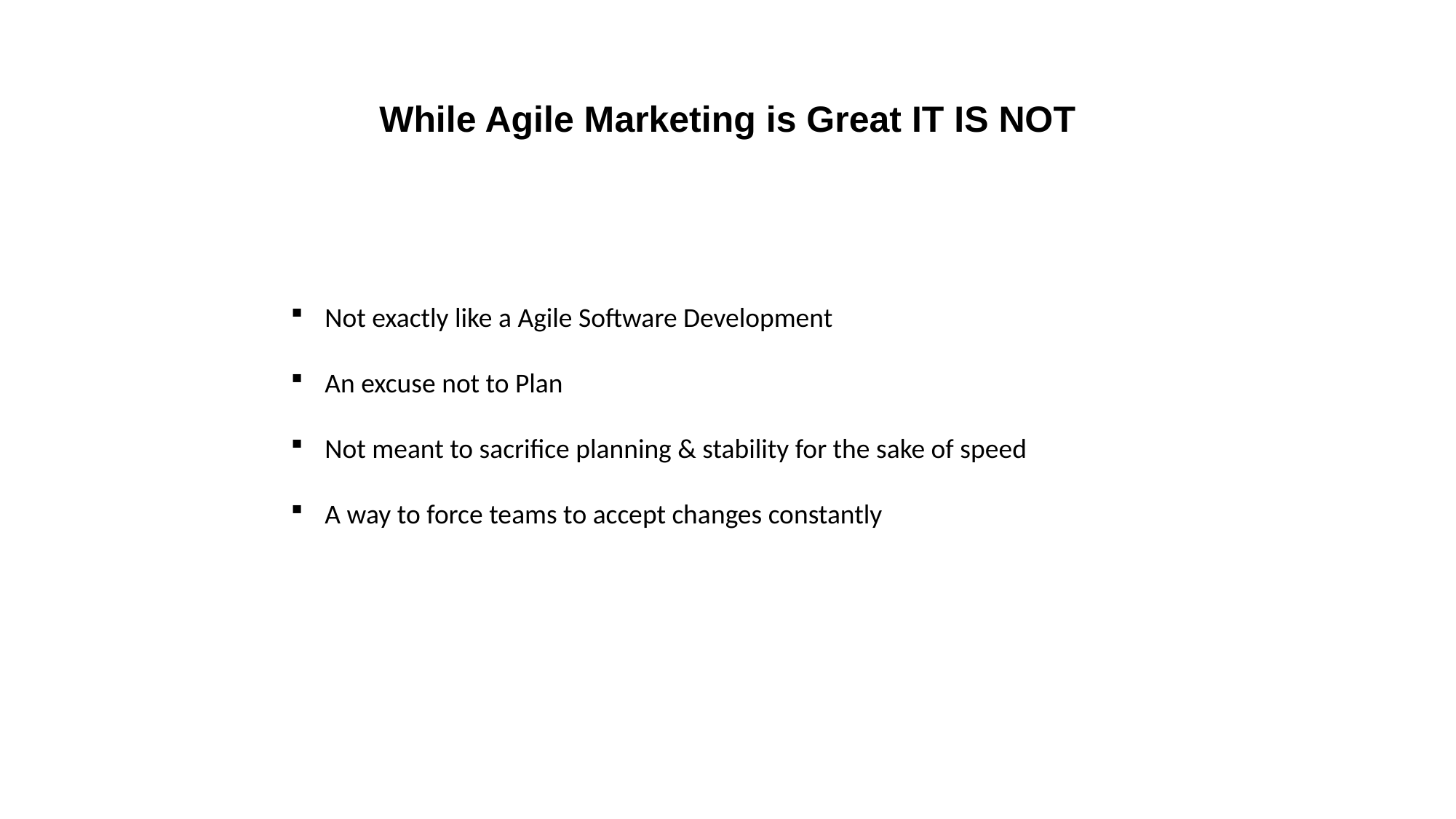

While Agile Marketing is Great IT IS NOT
Not exactly like a Agile Software Development

An excuse not to Plan

Not meant to sacrifice planning & stability for the sake of speed

A way to force teams to accept changes constantly